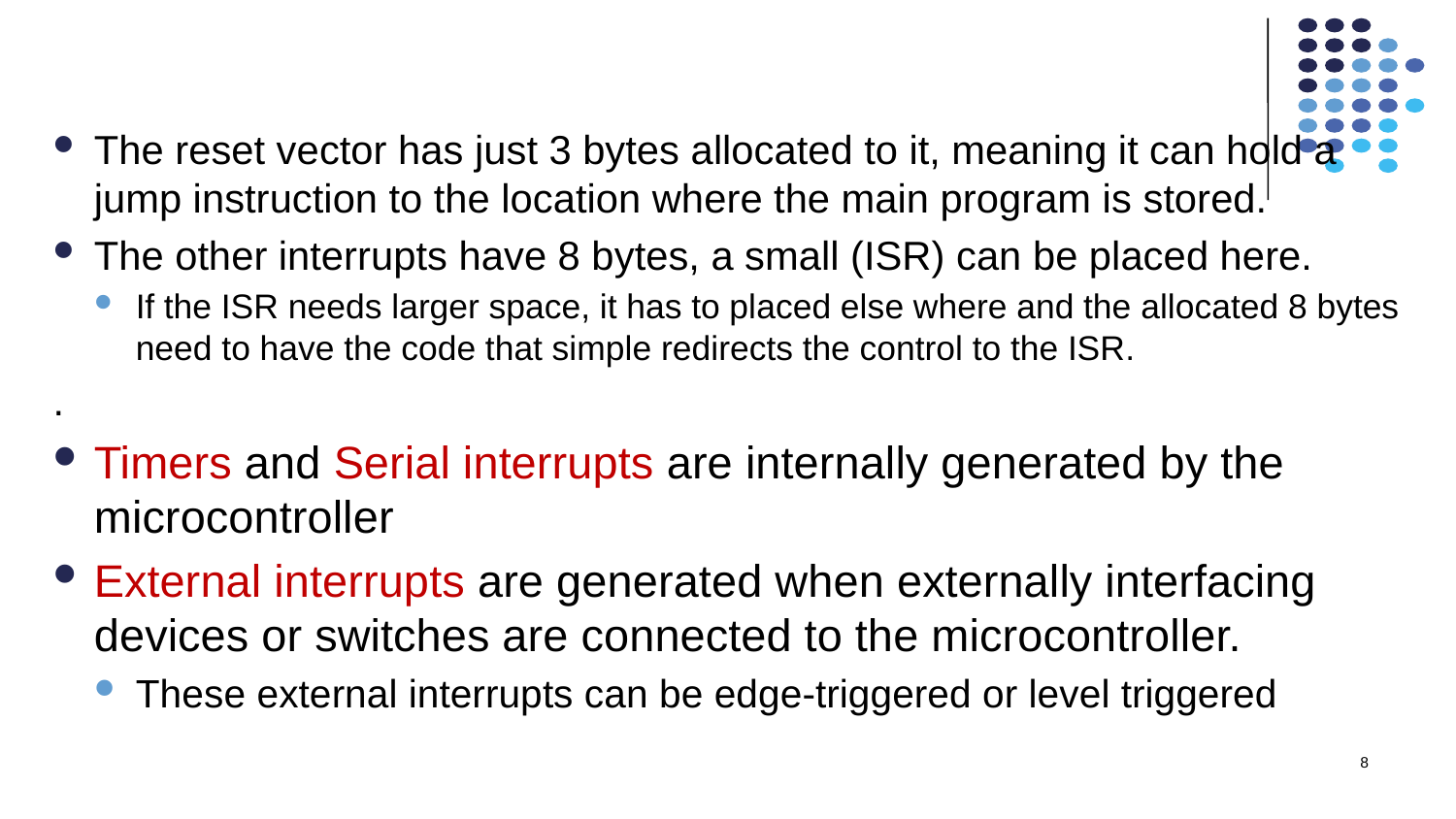

#
The reset vector has just 3 bytes allocated to it, meaning it can hold a jump instruction to the location where the main program is stored.
The other interrupts have 8 bytes, a small (ISR) can be placed here.
If the ISR needs larger space, it has to placed else where and the allocated 8 bytes need to have the code that simple redirects the control to the ISR.
.
Timers and Serial interrupts are internally generated by the microcontroller
External interrupts are generated when externally interfacing devices or switches are connected to the microcontroller.
These external interrupts can be edge-triggered or level triggered
8